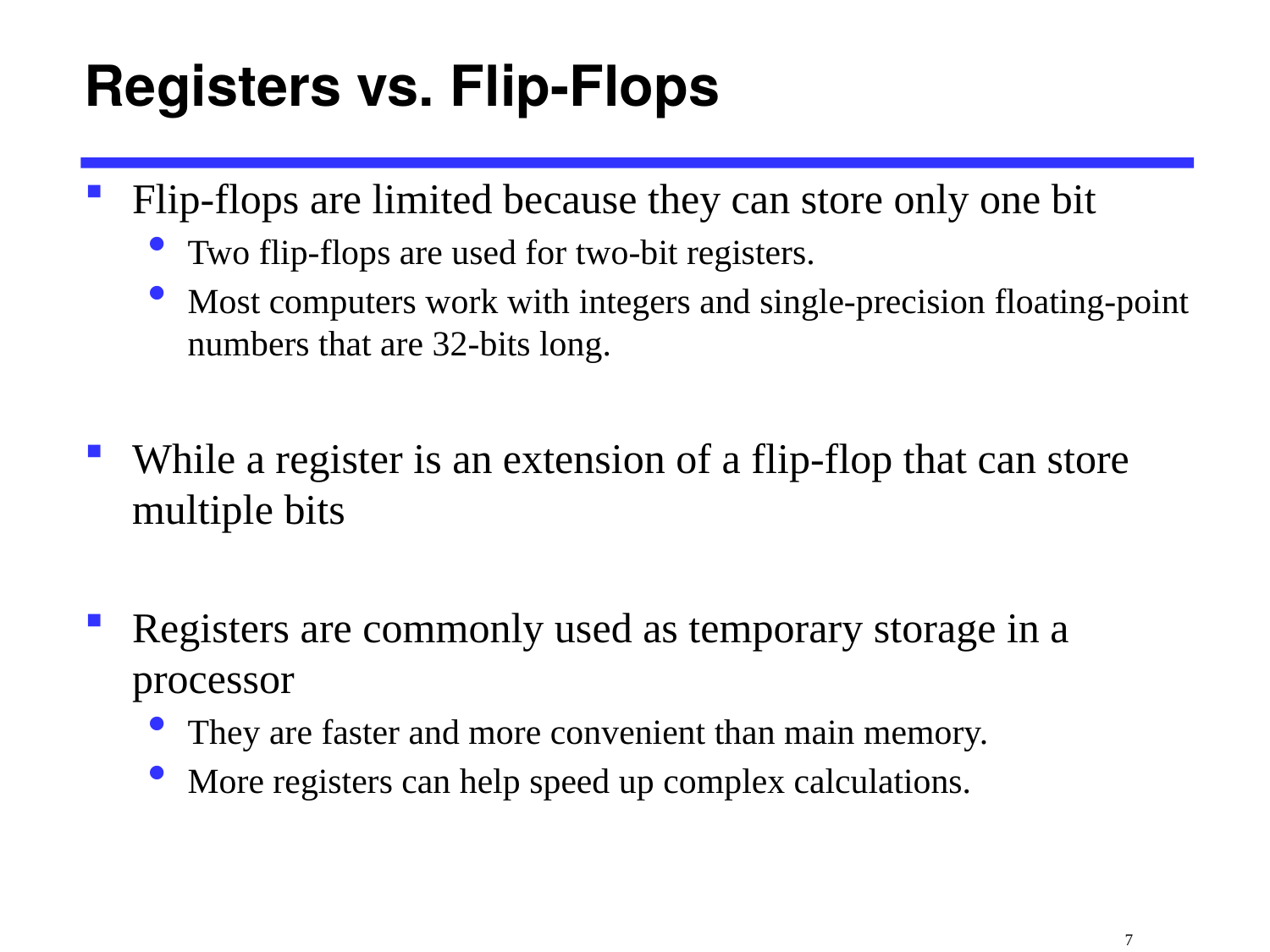

# Registers vs. Flip-Flops
Flip-flops are limited because they can store only one bit
Two flip-flops are used for two-bit registers.
Most computers work with integers and single-precision floating-point numbers that are 32-bits long.

While a register is an extension of a flip-flop that can store multiple bits

Registers are commonly used as temporary storage in a processor
They are faster and more convenient than main memory.
More registers can help speed up complex calculations.
                           7